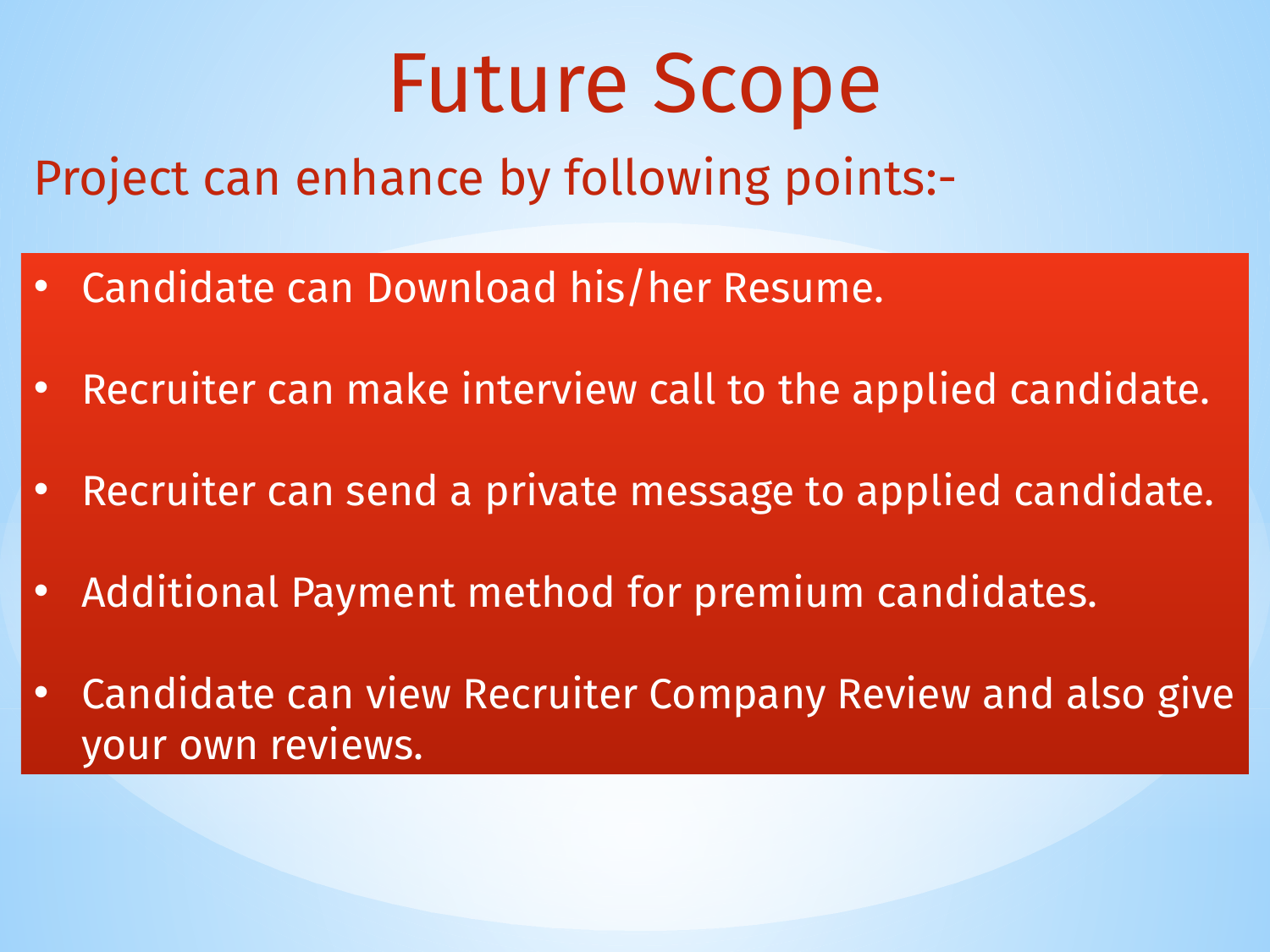

Future Scope
Project can enhance by following points:-
Candidate can Download his/her Resume.

Recruiter can make interview call to the applied candidate.

Recruiter can send a private message to applied candidate.

Additional Payment method for premium candidates.

Candidate can view Recruiter Company Review and also give your own reviews.